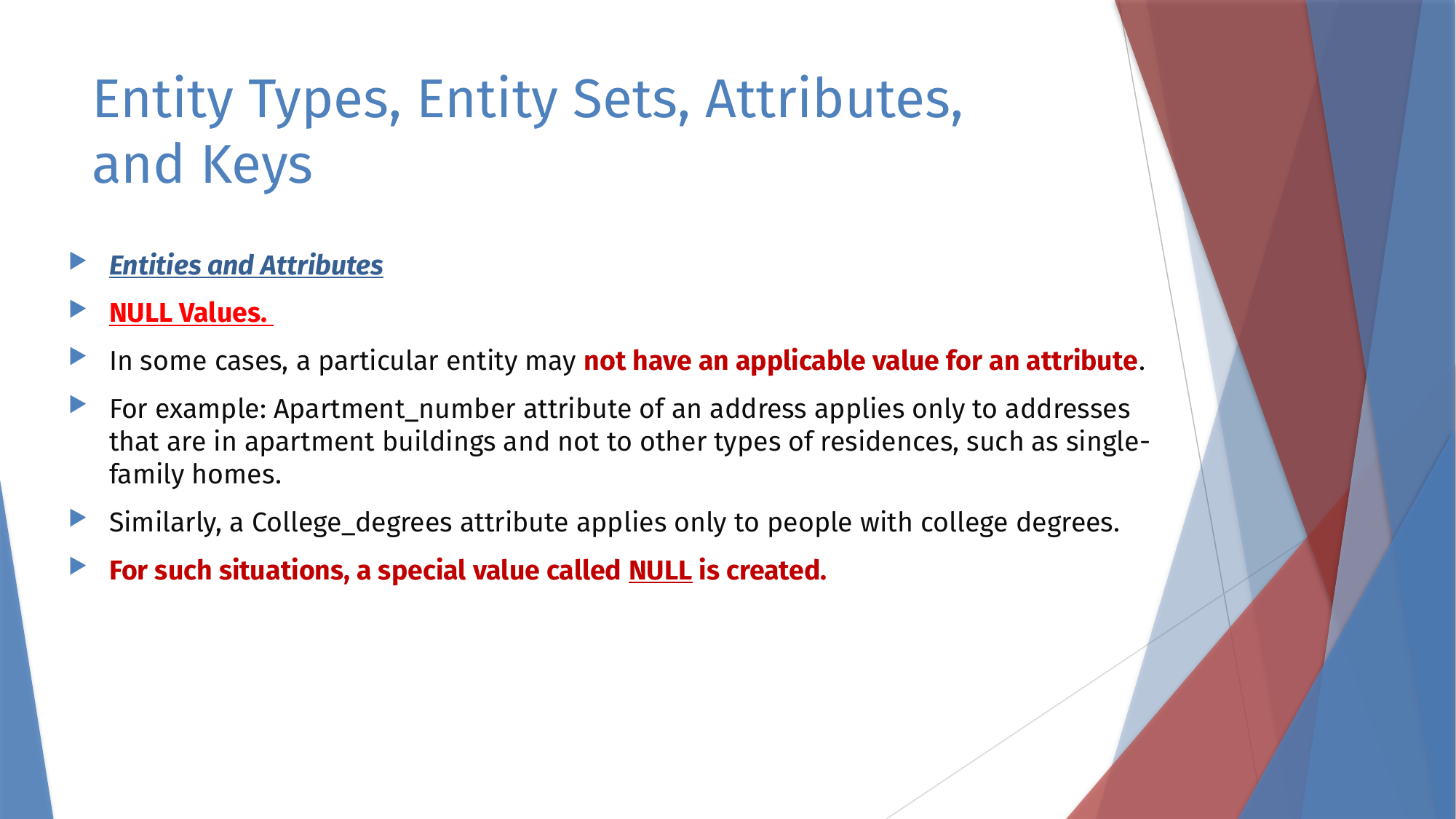

# Entity Types, Entity Sets, Attributes, and Keys

Entities and Attributes
NULL Values.
In some cases, a particular entity may not have an applicable value for an attribute.
For example: Apartment_number attribute of an address applies only to addresses that are in apartment buildings and not to other types of residences, such as single-family homes.
Similarly, a College_degrees attribute applies only to people with college degrees.
For such situations, a special value called NULL is created.